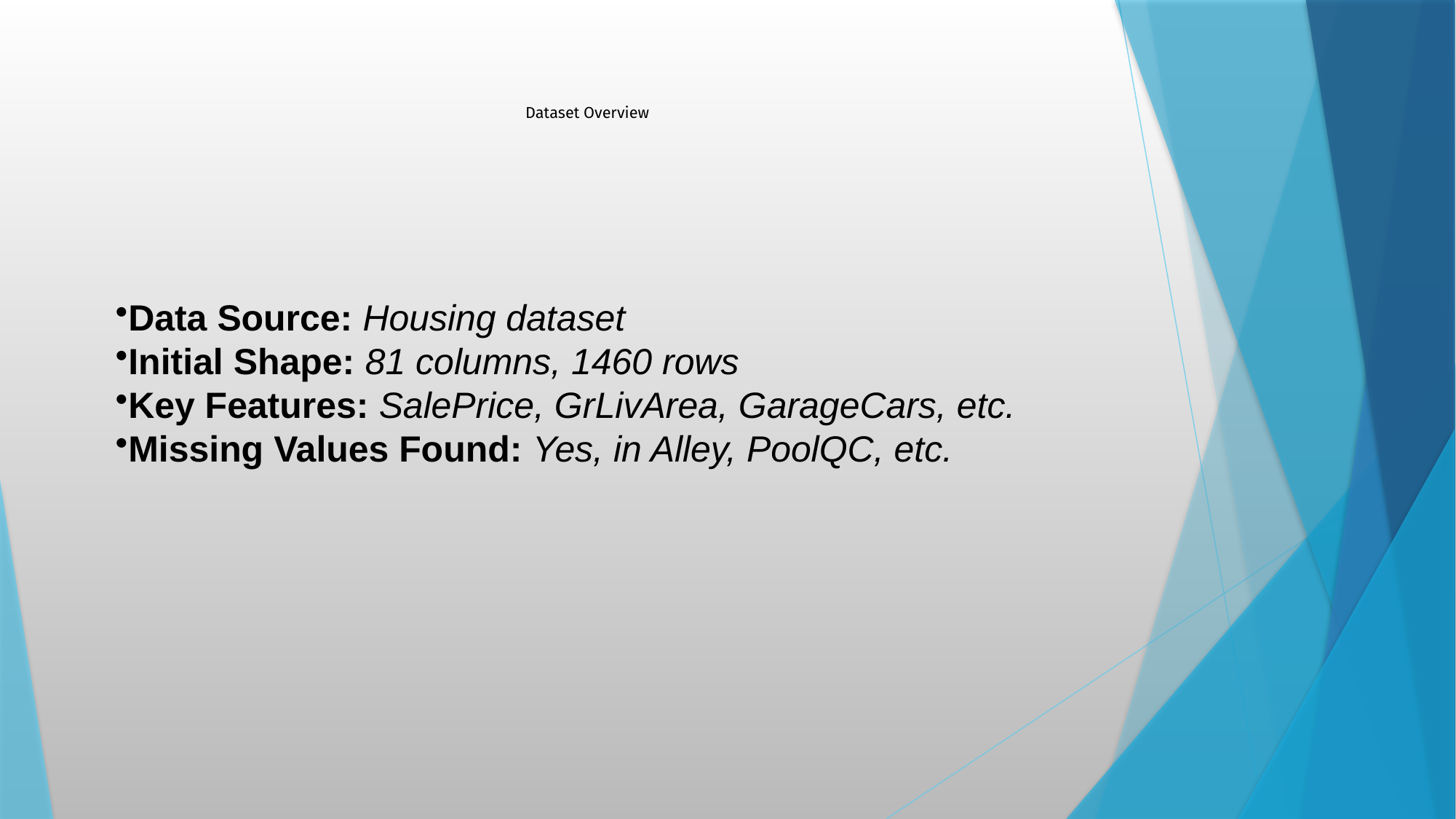

# Dataset Overview
Data Source: Housing dataset
Initial Shape: 81 columns, 1460 rows
Key Features: SalePrice, GrLivArea, GarageCars, etc.
Missing Values Found: Yes, in Alley, PoolQC, etc.